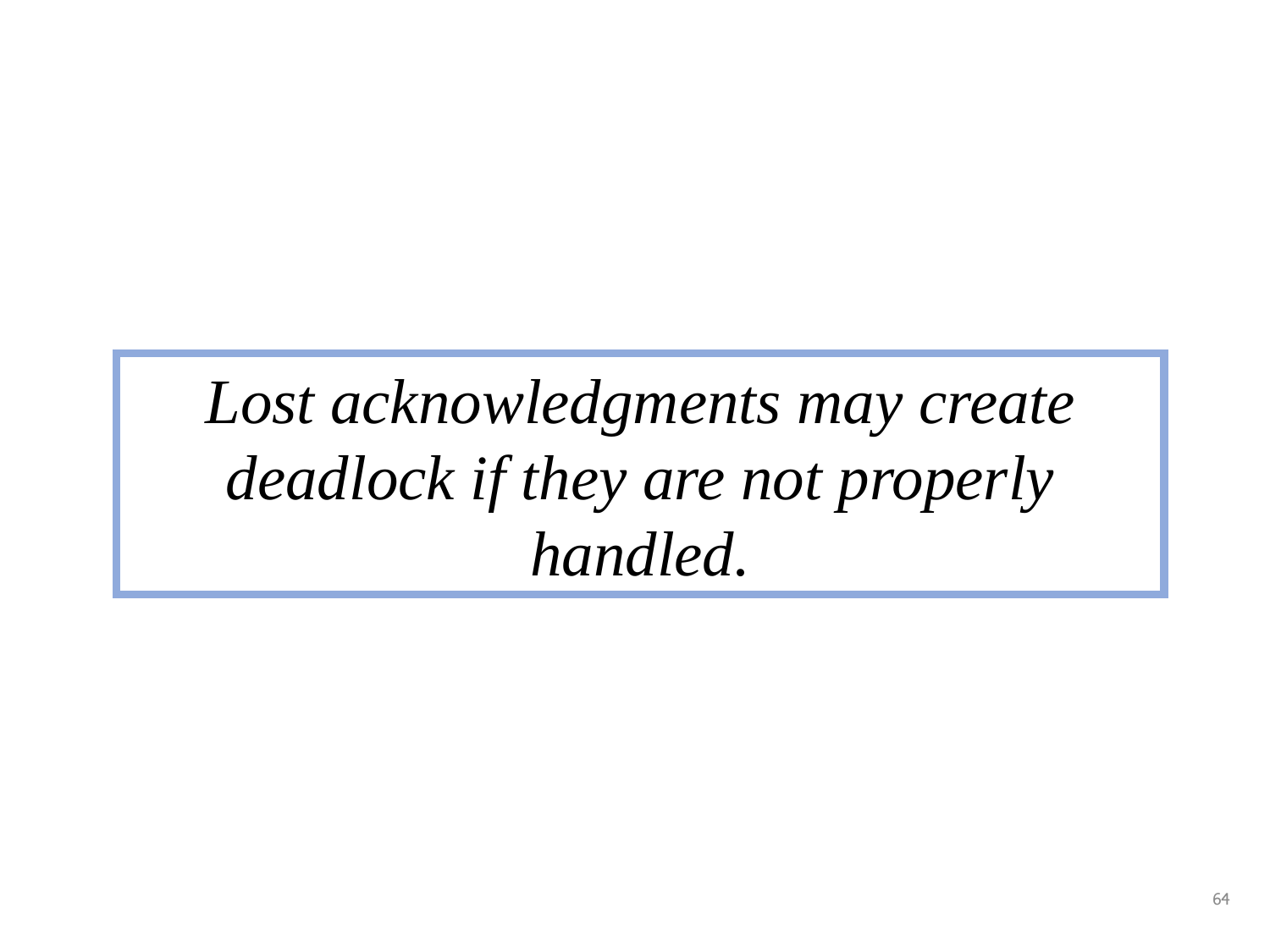

Lost acknowledgments may create deadlock if they are not properly handled.
64